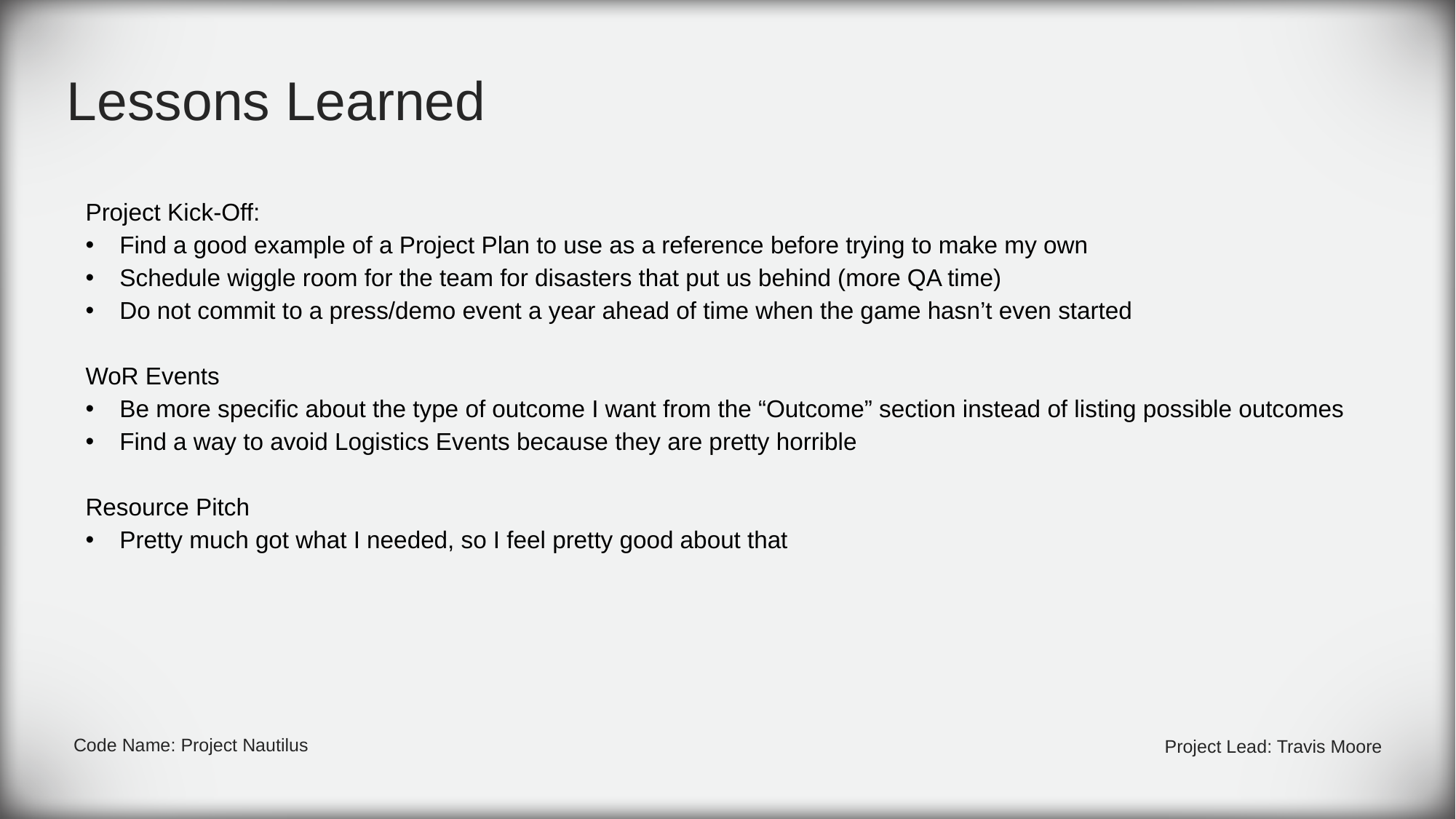

# Lessons Learned
Project Kick-Off:
Find a good example of a Project Plan to use as a reference before trying to make my own
Schedule wiggle room for the team for disasters that put us behind (more QA time)
Do not commit to a press/demo event a year ahead of time when the game hasn’t even started

WoR Events
Be more specific about the type of outcome I want from the “Outcome” section instead of listing possible outcomes
Find a way to avoid Logistics Events because they are pretty horrible

Resource Pitch
Pretty much got what I needed, so I feel pretty good about that